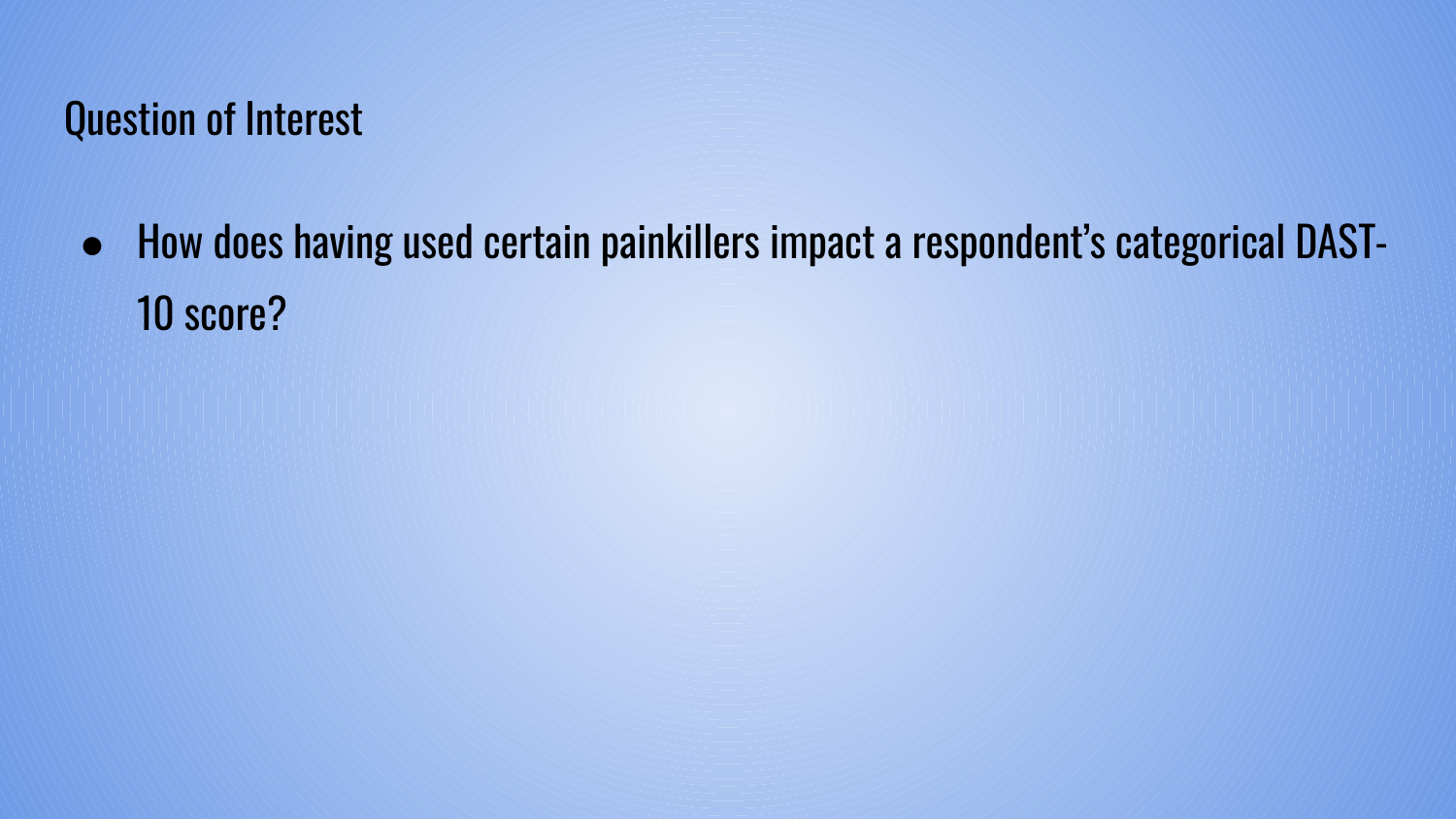

# Question of Interest
How does having used certain painkillers impact a respondent’s categorical DAST-10 score?